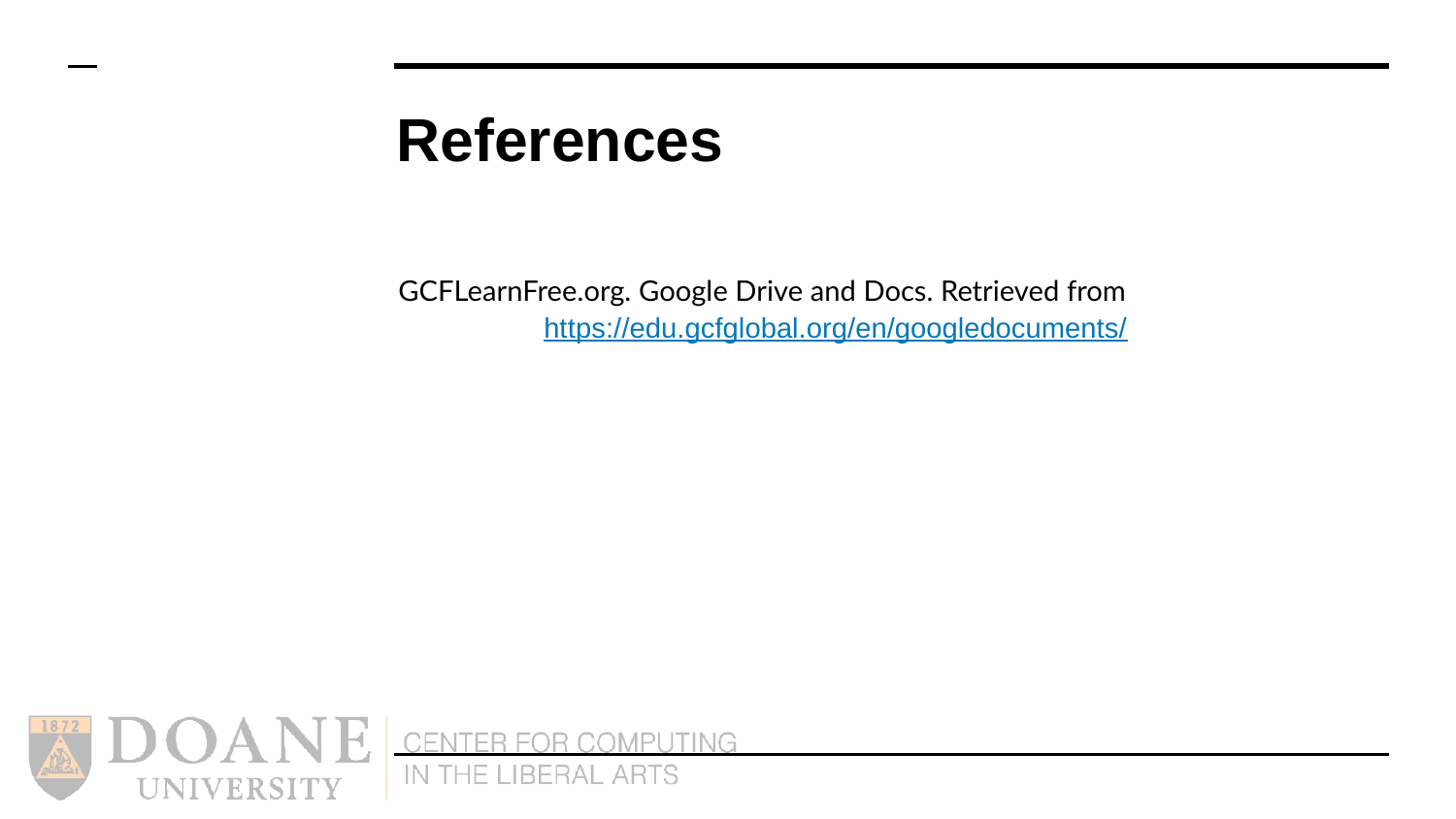

# References
GCFLearnFree.org. Google Drive and Docs. Retrieved from https://edu.gcfglobal.org/en/googledocuments/